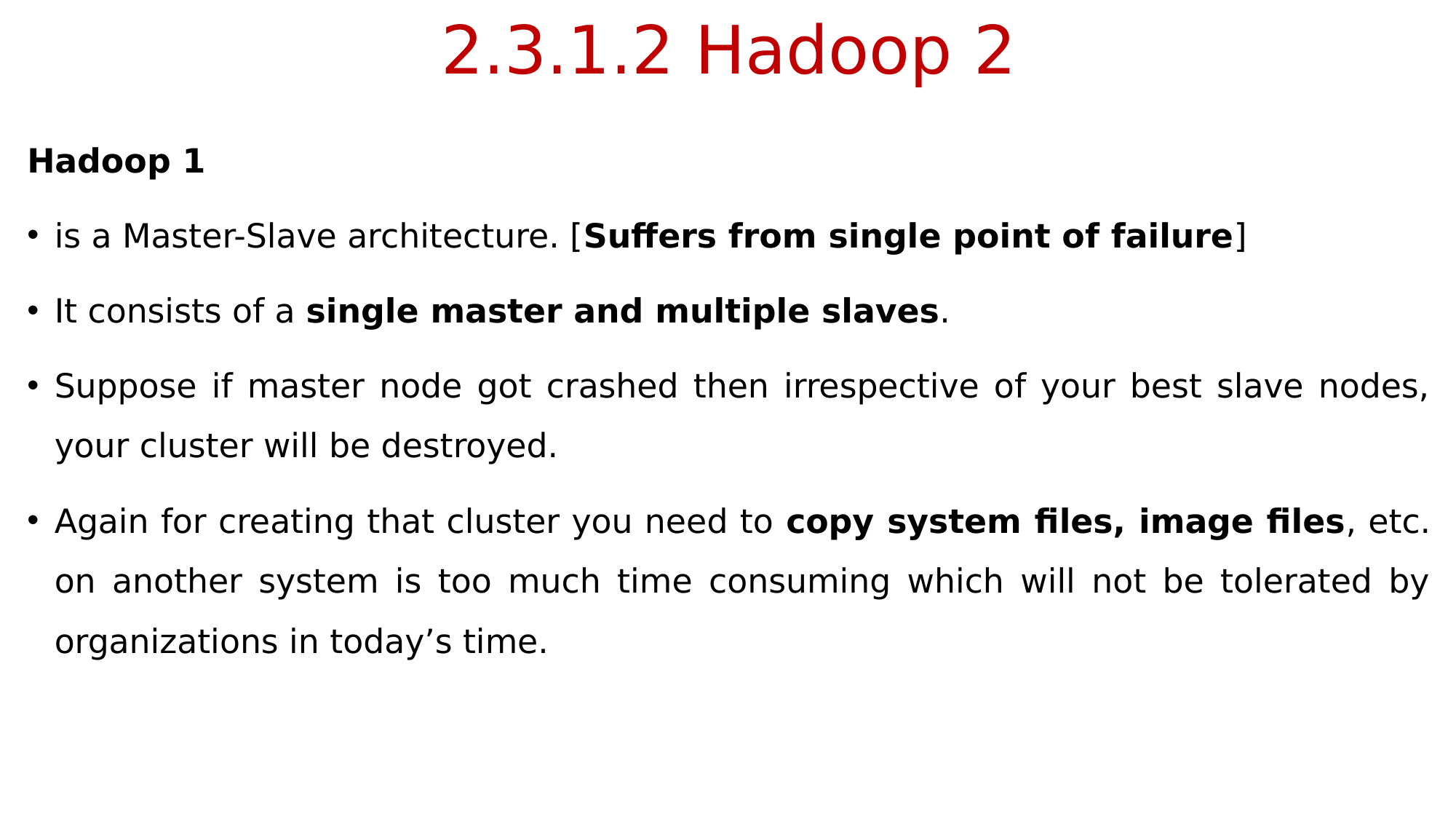

# 2.3.1.2 Hadoop 2
Hadoop 1
is a Master-Slave architecture. [Suffers from single point of failure]
It consists of a single master and multiple slaves.
Suppose if master node got crashed then irrespective of your best slave nodes, your cluster will be destroyed.
Again for creating that cluster you need to copy system files, image files, etc. on another system is too much time consuming which will not be tolerated by organizations in today’s time.